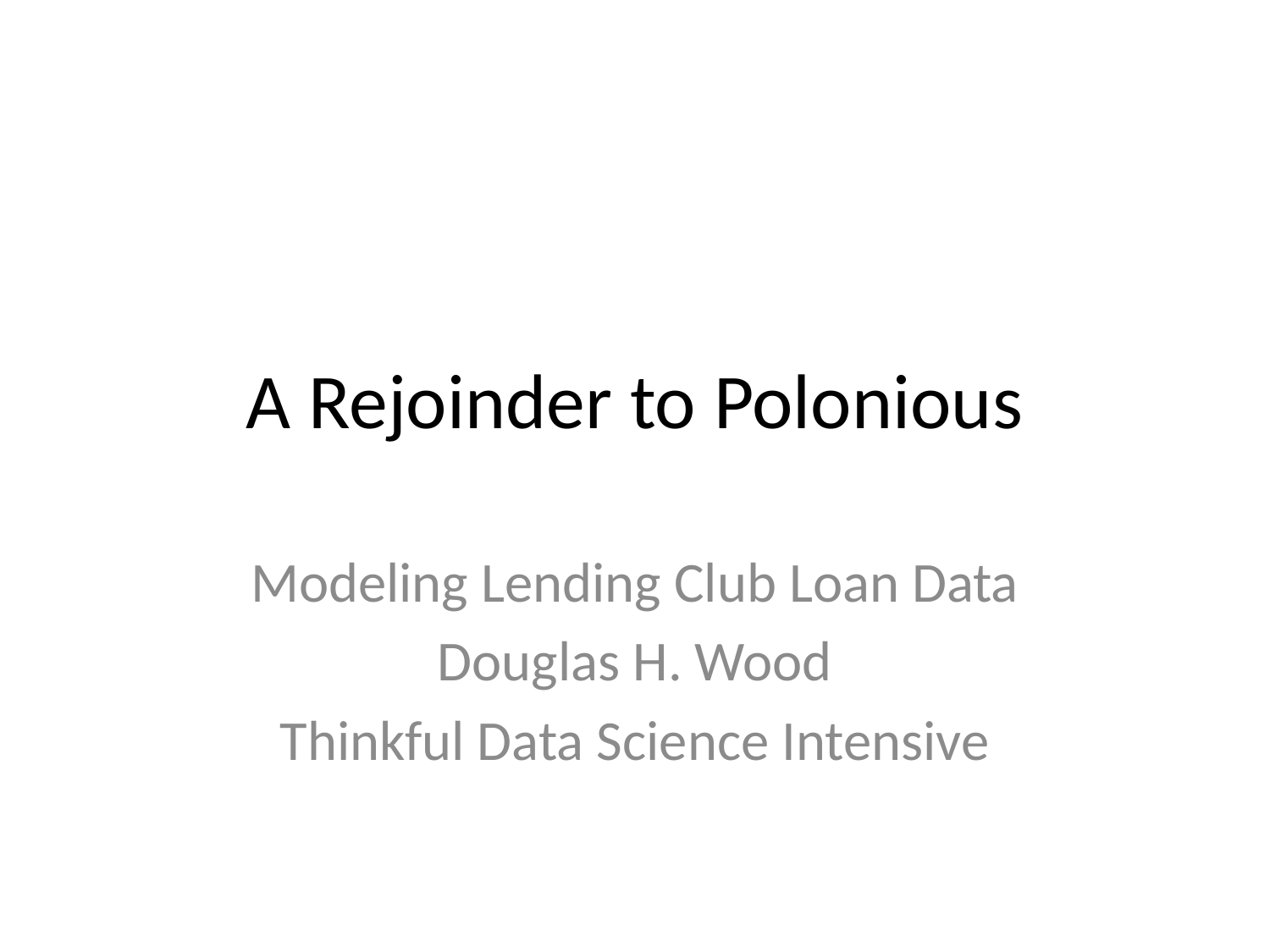

# A Rejoinder to Polonious
Modeling Lending Club Loan Data
Douglas H. Wood
Thinkful Data Science Intensive